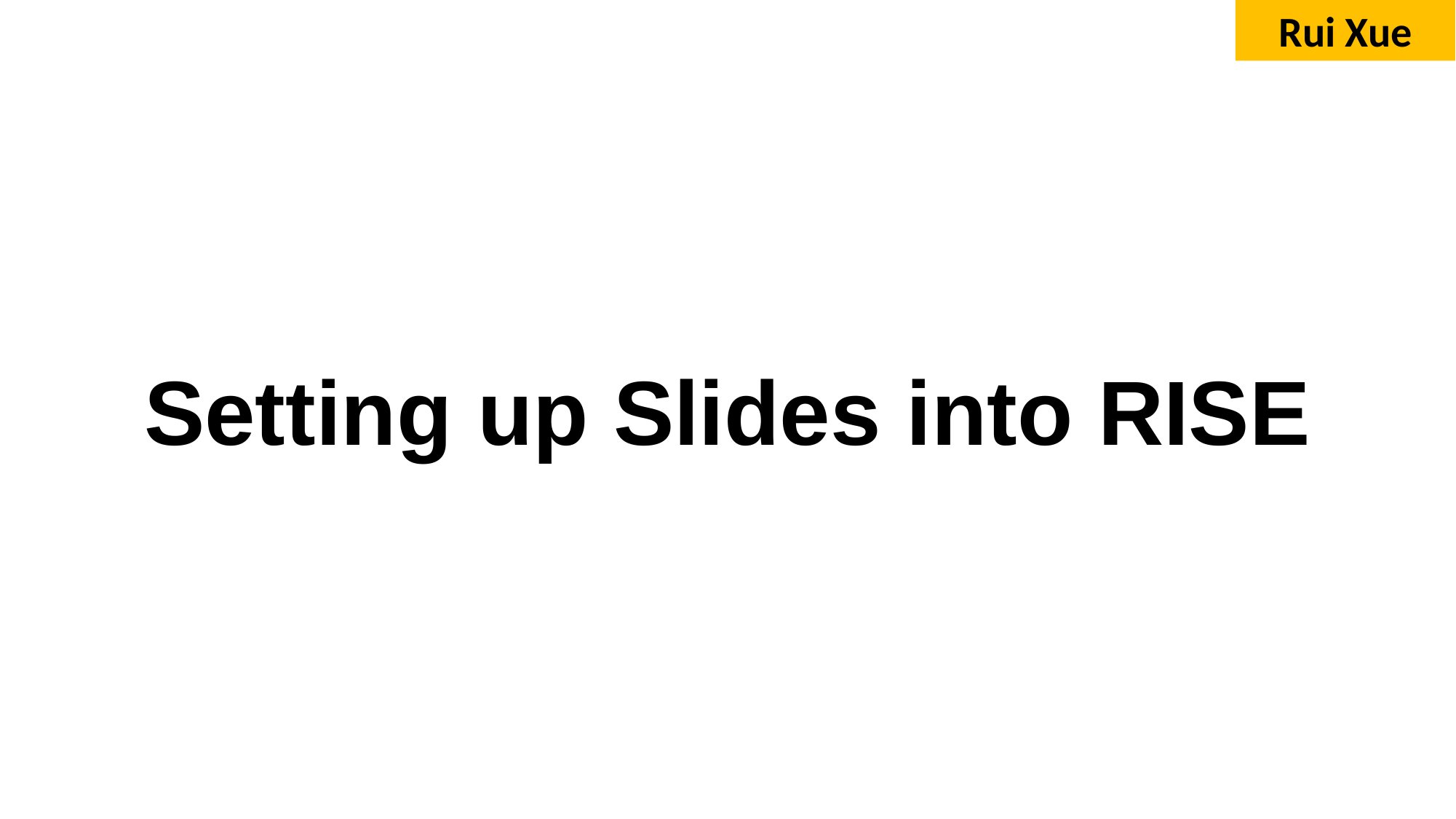

Rui Xue
# Setting up Slides into RISE